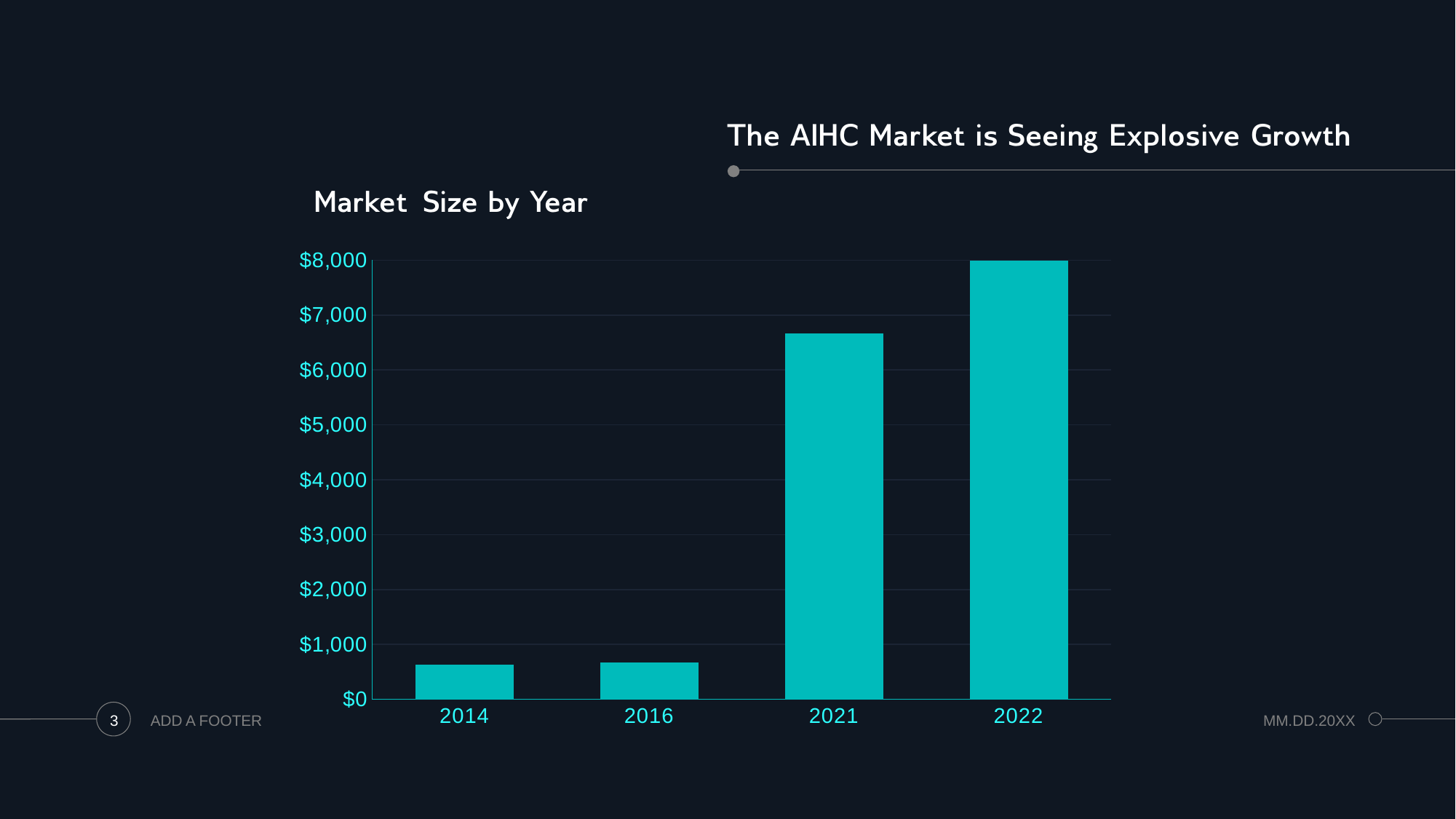

# The AIHC Market is Seeing Explosive Growth
Market 	Size by Year

### Chart

| Category | Series 1 | Series 2 | Series 3 |
|---|---|---|---|
| 2014 | 633.0 | None | None |
| 2016 | 667.1 | None | None |
| 2021 | 6662.2 | None | None |
| 2022 | 7988.8 | None | None |
ADD A FOOTER
MM.DD.20XX
3